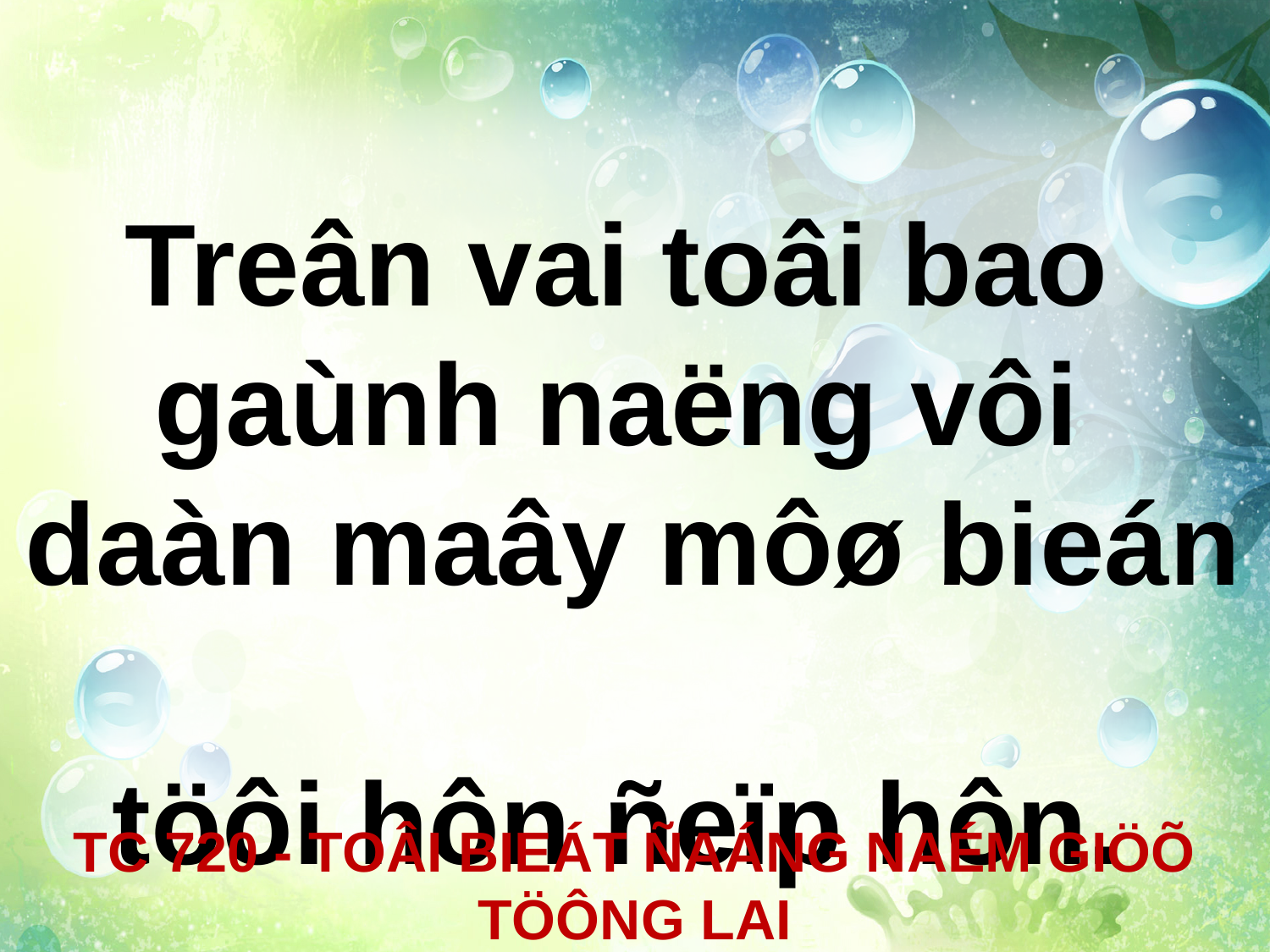

Treân vai toâi bao
gaùnh naëng vôi
daàn maây môø bieán
töôi hôn ñeïp hôn.
TC 720 - TOÂI BIEÁT ÑAÁNG NAÉM GIÖÕ TÖÔNG LAI